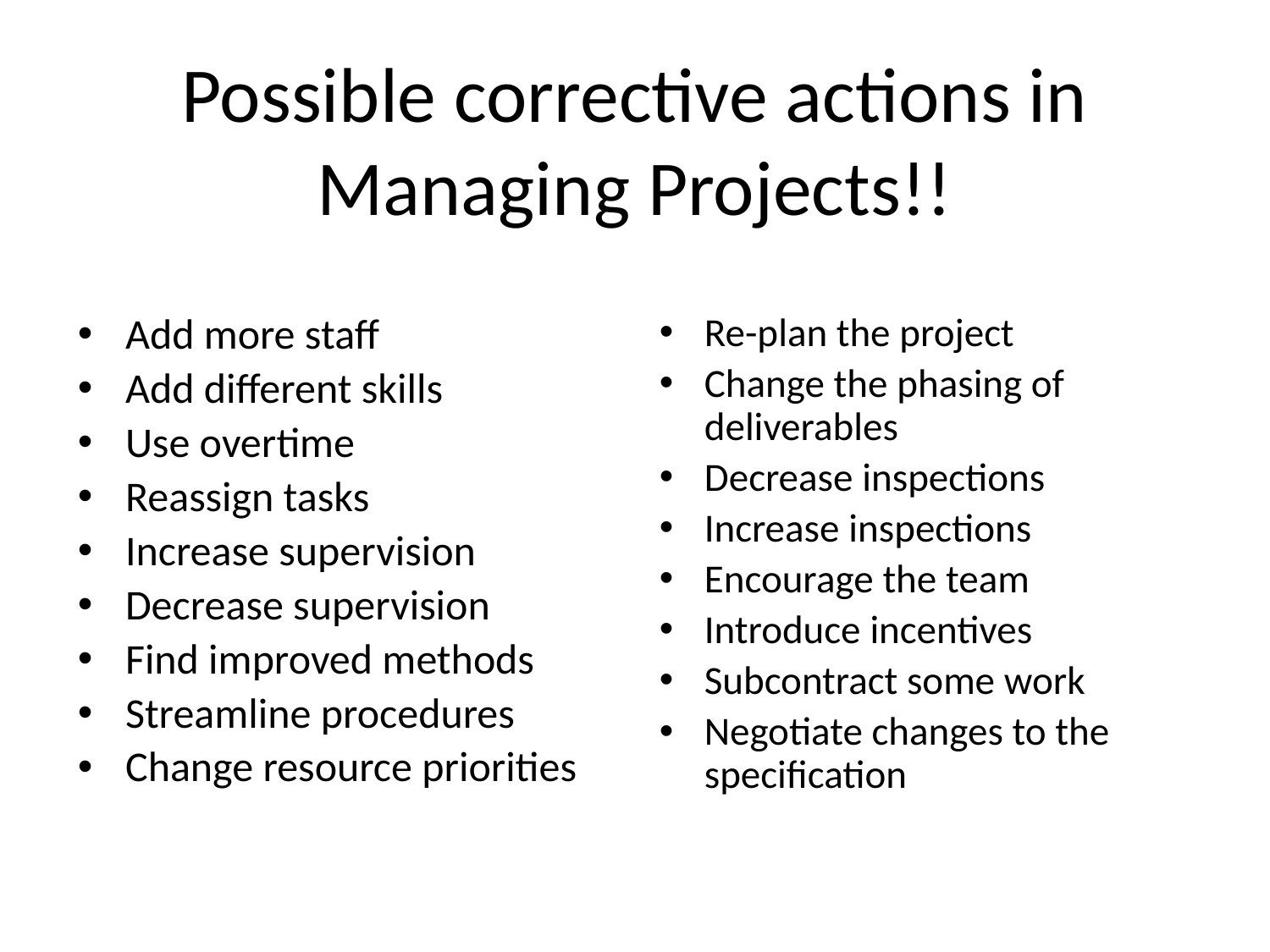

# Possible corrective actions in Managing Projects!!
Add more staff
Add different skills
Use overtime
Reassign tasks
Increase supervision
Decrease supervision
Find improved methods
Streamline procedures
Change resource priorities
Re-plan the project
Change the phasing of deliverables
Decrease inspections
Increase inspections
Encourage the team
Introduce incentives
Subcontract some work
Negotiate changes to the specification